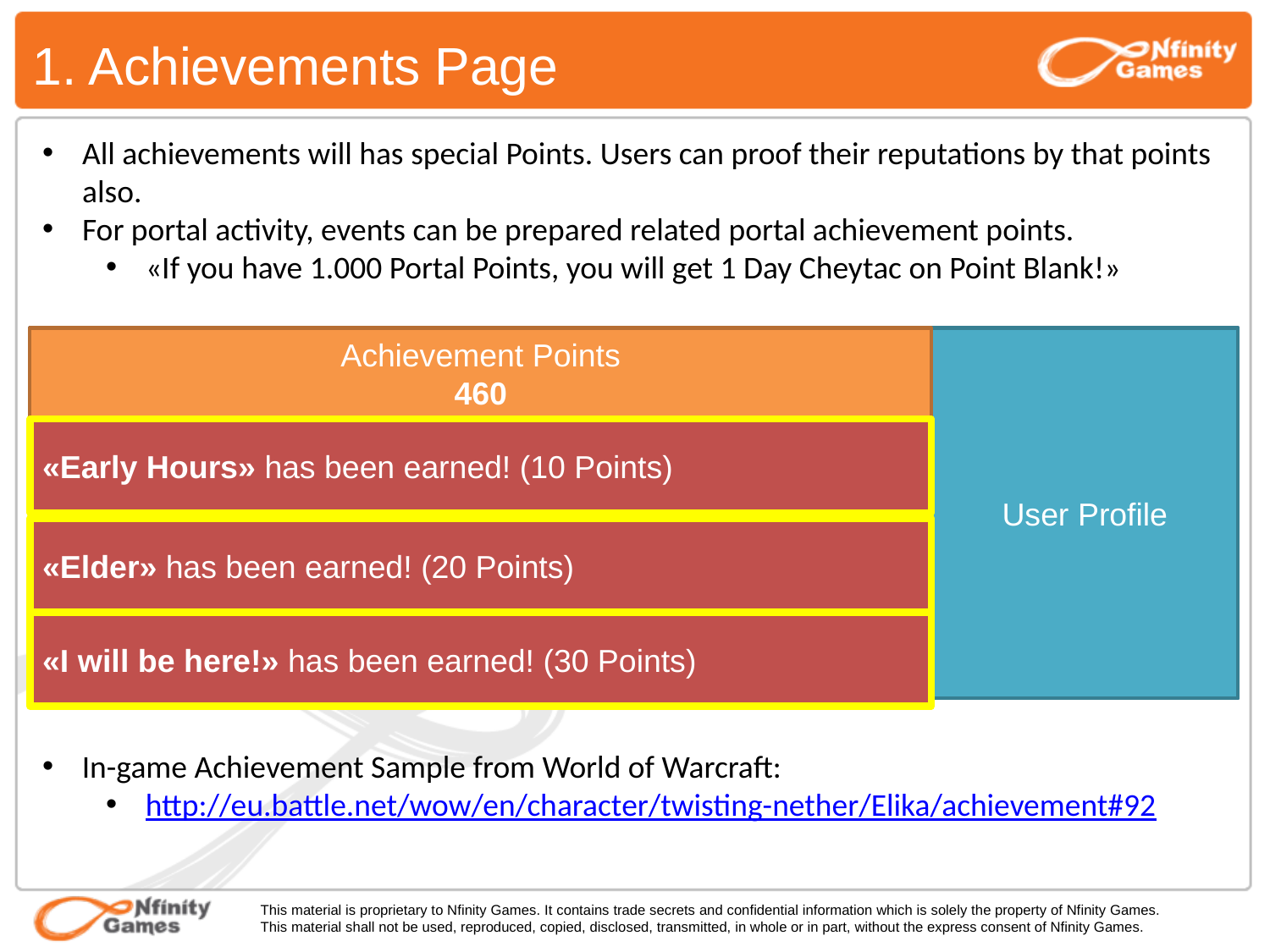

# 1. Achievements Page
All achievements will has special Points. Users can proof their reputations by that points also.
For portal activity, events can be prepared related portal achievement points.
«If you have 1.000 Portal Points, you will get 1 Day Cheytac on Point Blank!»

Achievement Points
460
User Profile
«Early Hours» has been earned! (10 Points)
«Elder» has been earned! (20 Points)
«I will be here!» has been earned! (30 Points)
In-game Achievement Sample from World of Warcraft:
http://eu.battle.net/wow/en/character/twisting-nether/Elika/achievement#92